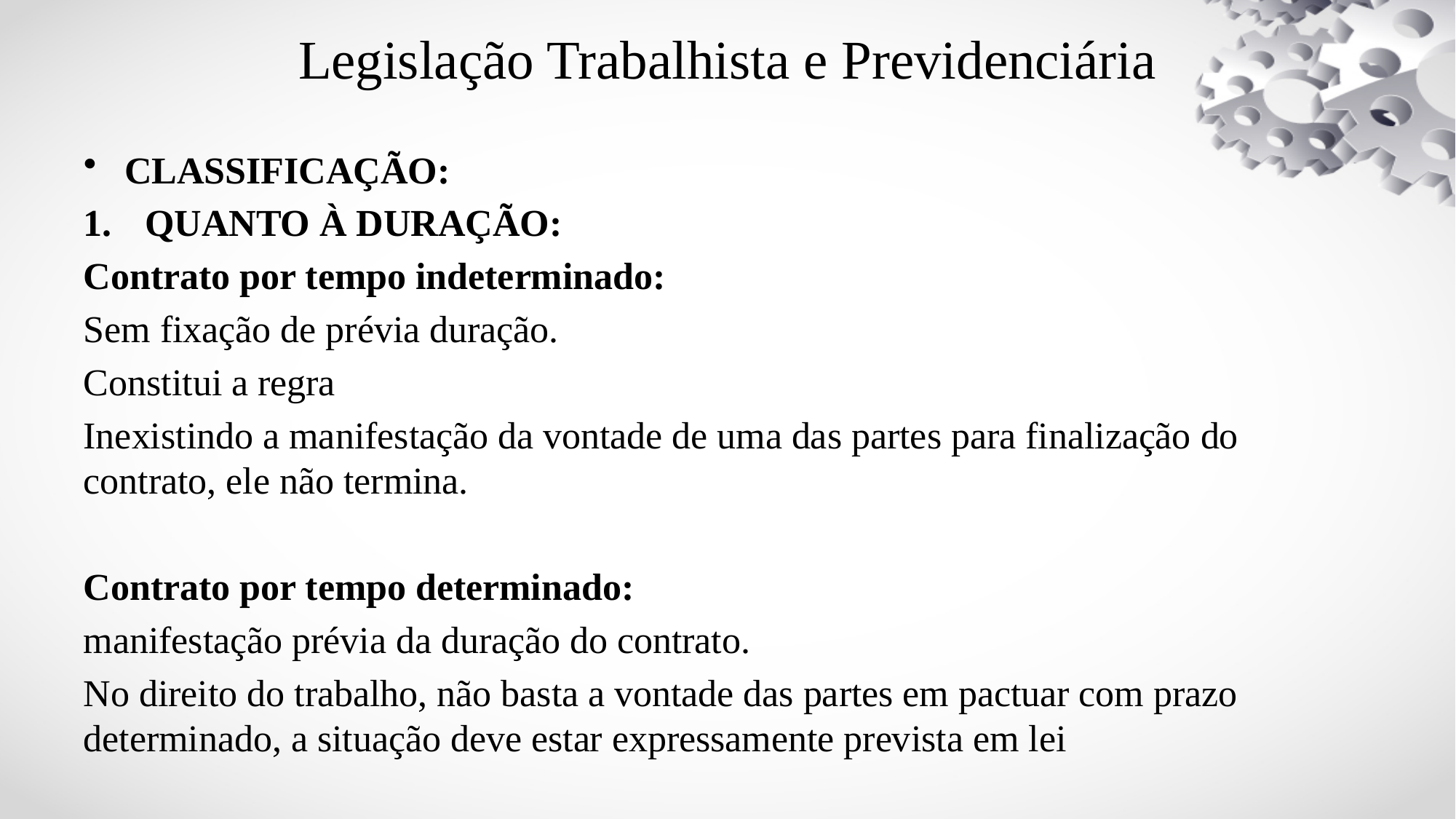

# Legislação Trabalhista e Previdenciária
CLASSIFICAÇÃO:
QUANTO À DURAÇÃO:
Contrato por tempo indeterminado:
Sem fixação de prévia duração.
Constitui a regra
Inexistindo a manifestação da vontade de uma das partes para finalização do contrato, ele não termina.

Contrato por tempo determinado:
manifestação prévia da duração do contrato.
No direito do trabalho, não basta a vontade das partes em pactuar com prazo determinado, a situação deve estar expressamente prevista em lei